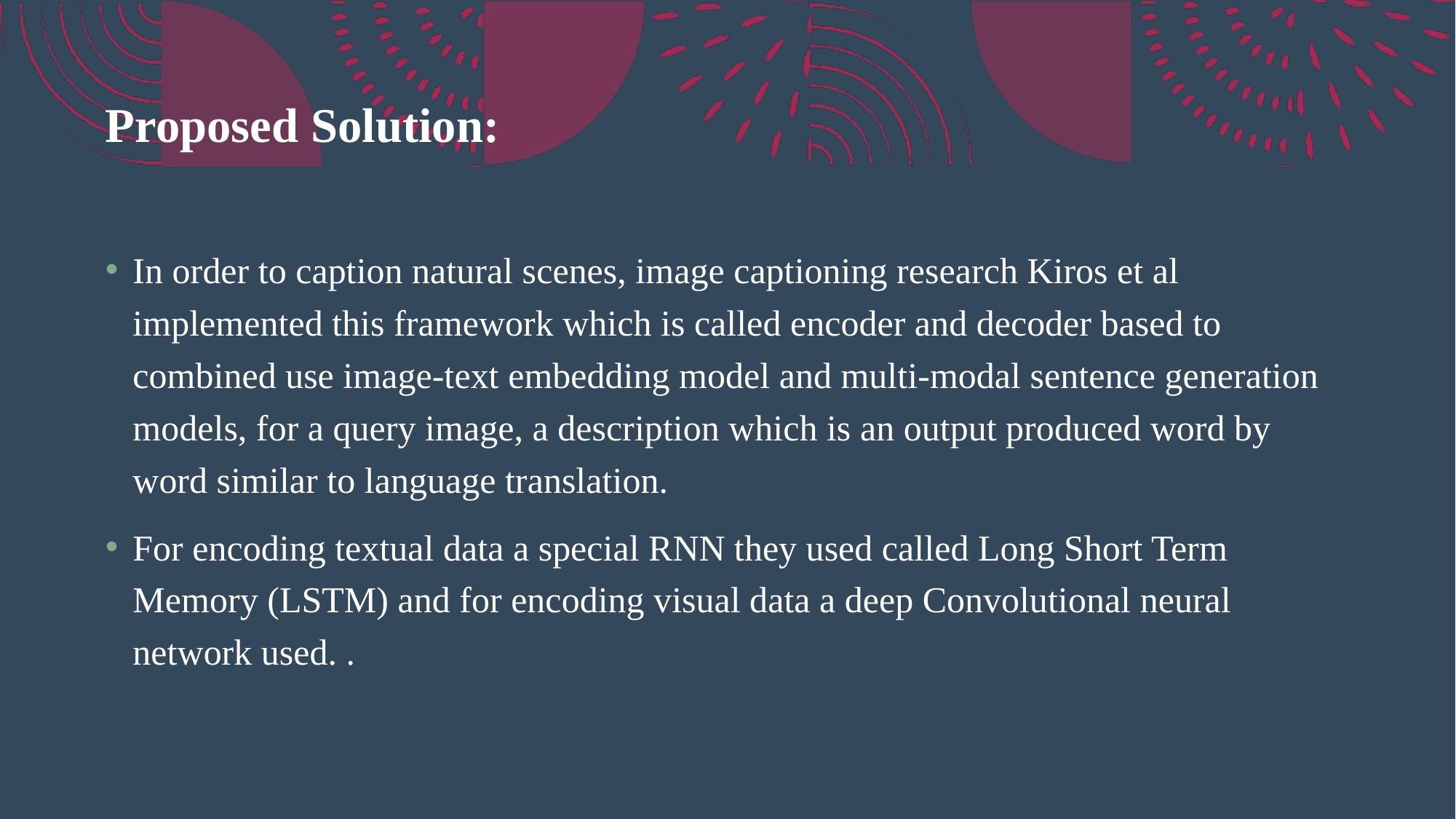

# Proposed Solution:
In order to caption natural scenes, image captioning research Kiros et al implemented this framework which is called encoder and decoder based to combined use image-text embedding model and multi-modal sentence generation models, for a query image, a description which is an output produced word by word similar to language translation.
For encoding textual data a special RNN they used called Long Short Term Memory (LSTM) and for encoding visual data a deep Convolutional neural network used. .